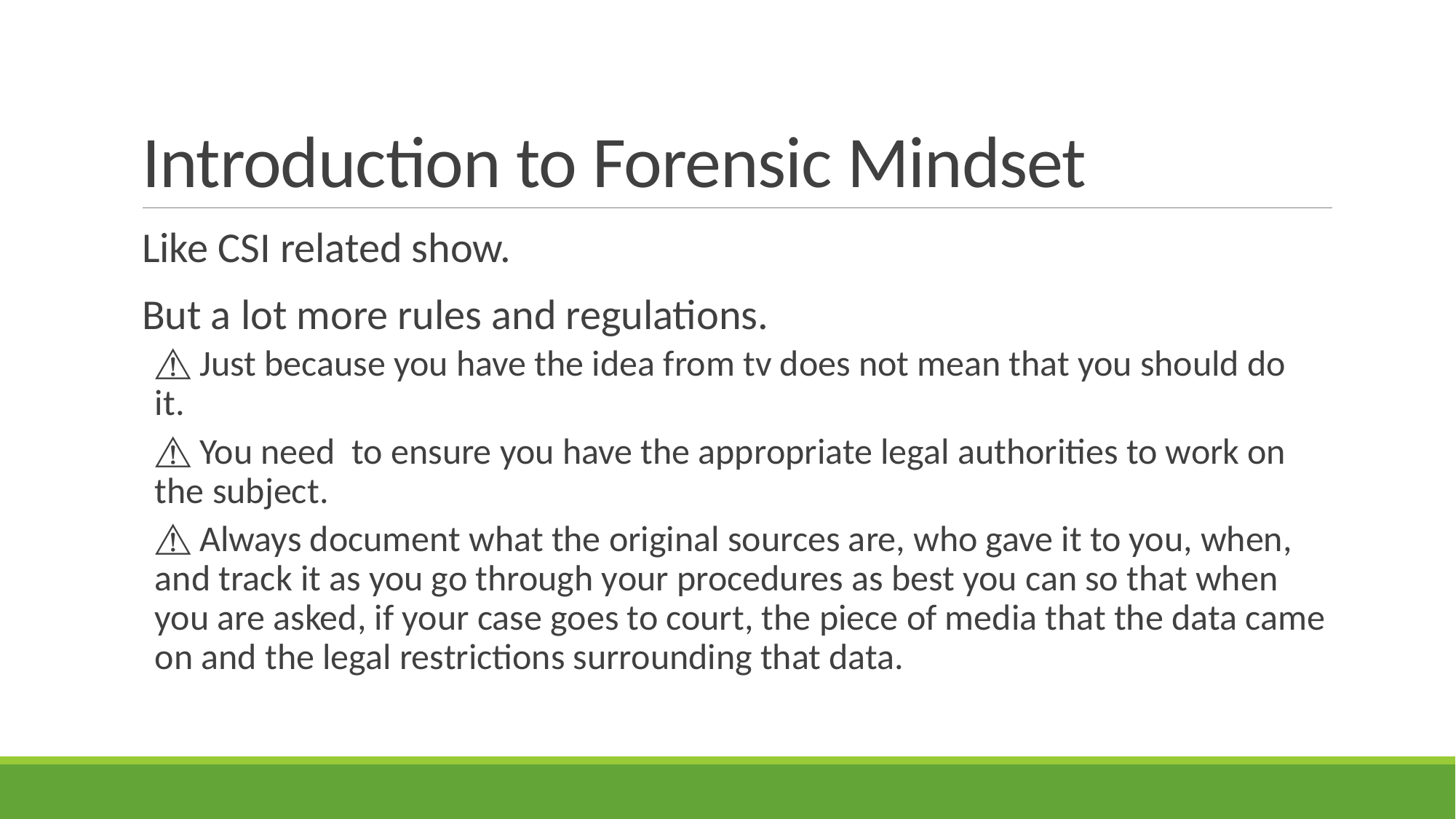

# Introduction to Forensic Mindset
Like CSI related show.
But a lot more rules and regulations.
⚠ Just because you have the idea from tv does not mean that you should do it.
⚠ You need  to ensure you have the appropriate legal authorities to work on the subject.
⚠ Always document what the original sources are, who gave it to you, when, and track it as you go through your procedures as best you can so that when you are asked, if your case goes to court, the piece of media that the data came on and the legal restrictions surrounding that data.